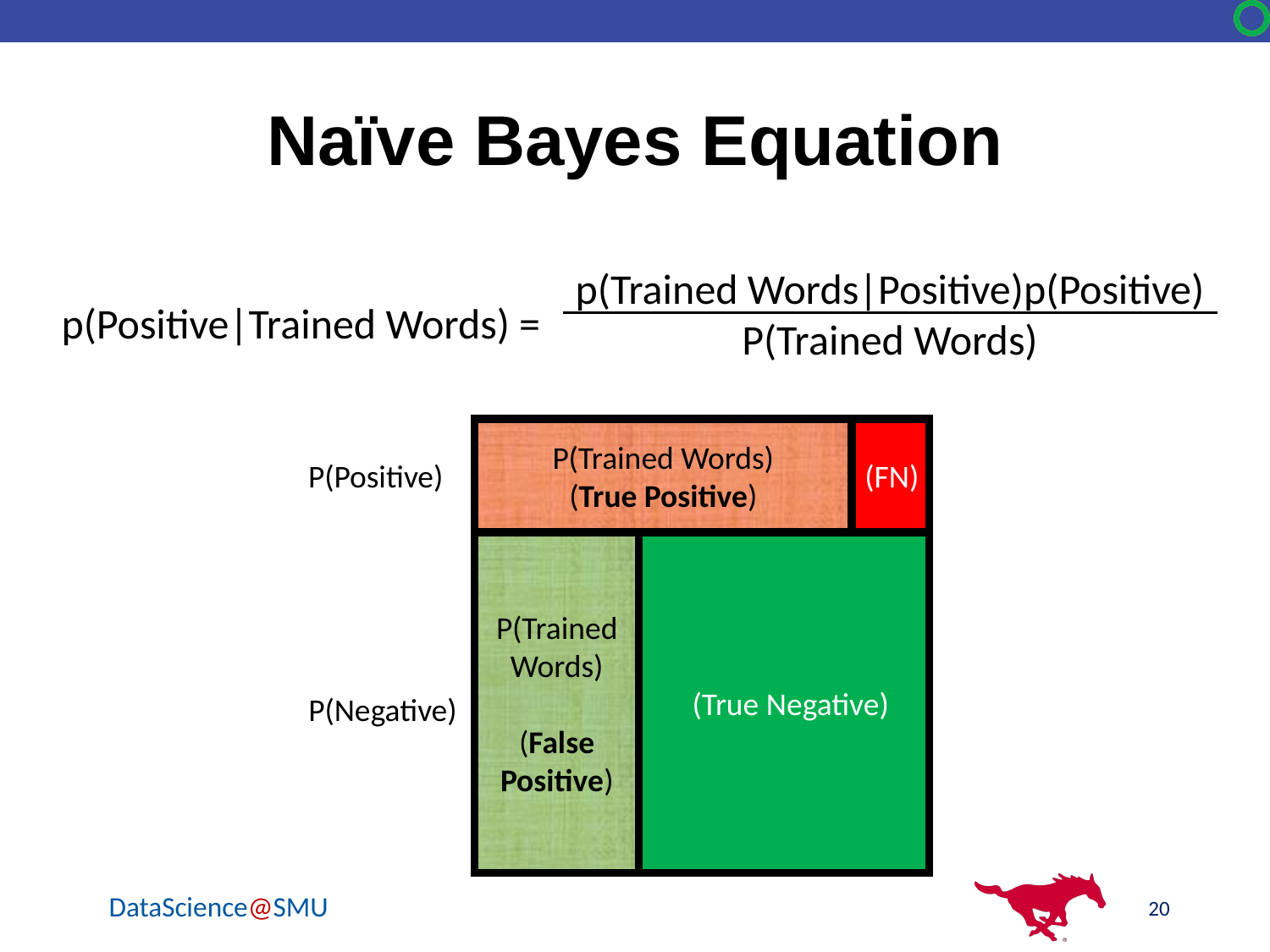

# Naïve Bayes Equation
p(Trained Words|Positive)p(Positive)
P(Trained Words)
p(Positive|Trained Words) =

P(Trained Words)
(True Positive)
P(Positive)
(FN)
P(Trained Words)

(False Positive)
	       (True Negative)
P(Negative)
20